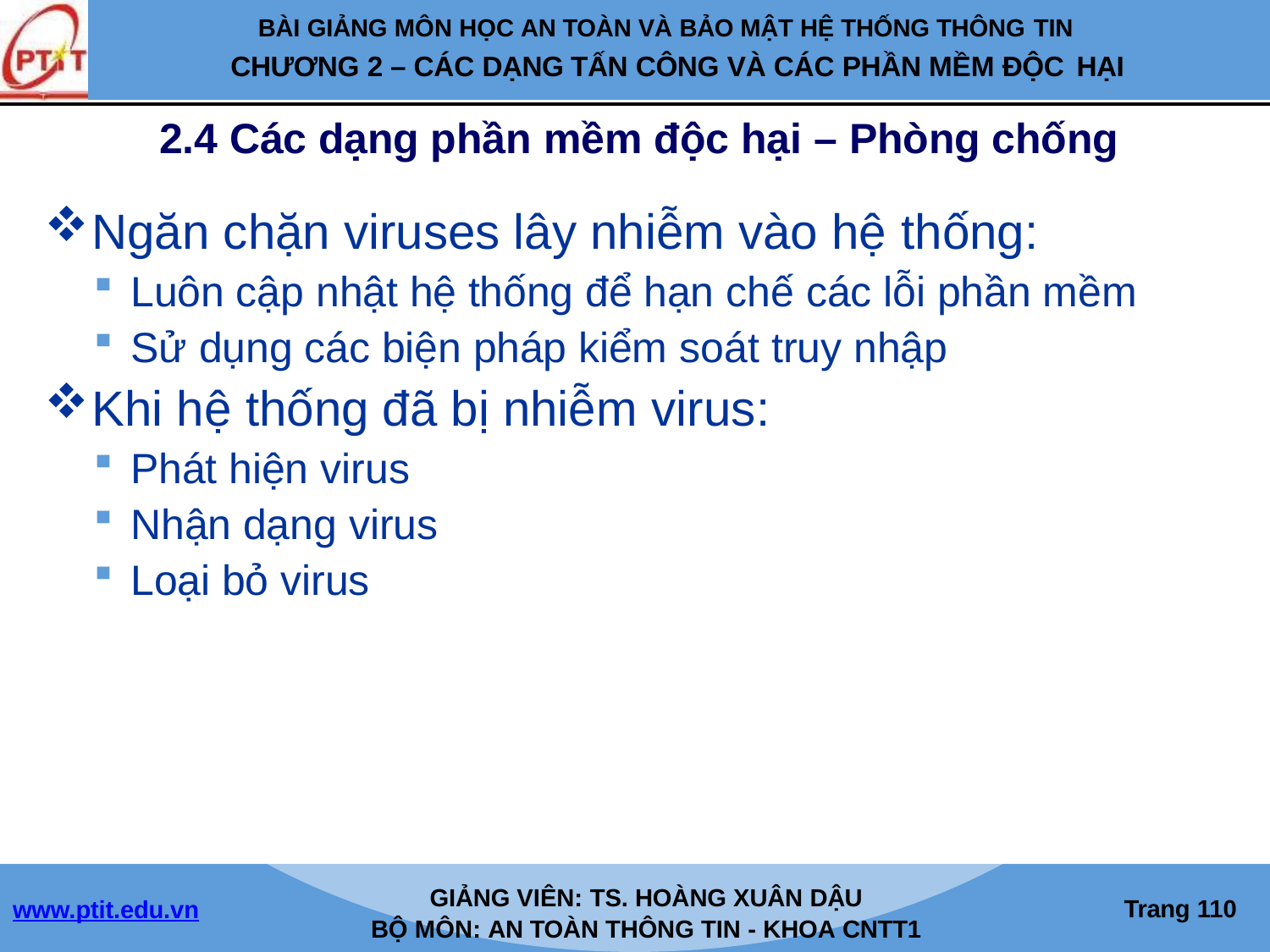

BÀI GIẢNG MÔN HỌC AN TOÀN VÀ BẢO MẬT HỆ THỐNG THÔNG TIN
CHƯƠNG 2 – CÁC DẠNG TẤN CÔNG VÀ CÁC PHẦN MỀM ĐỘC HẠI
2.4 Các dạng phần mềm độc hại – Phòng chống
Ngăn chặn viruses lây nhiễm vào hệ thống:
Luôn cập nhật hệ thống để hạn chế các lỗi phần mềm
Sử dụng các biện pháp kiểm soát truy nhập
Khi hệ thống đã bị nhiễm virus:
Phát hiện virus
Nhận dạng virus
Loại bỏ virus
GIẢNG VIÊN: TS. HOÀNG XUÂN DẬU
BỘ MÔN: AN TOÀN THÔNG TIN - KHOA CNTT1
Trang 110
www.ptit.edu.vn